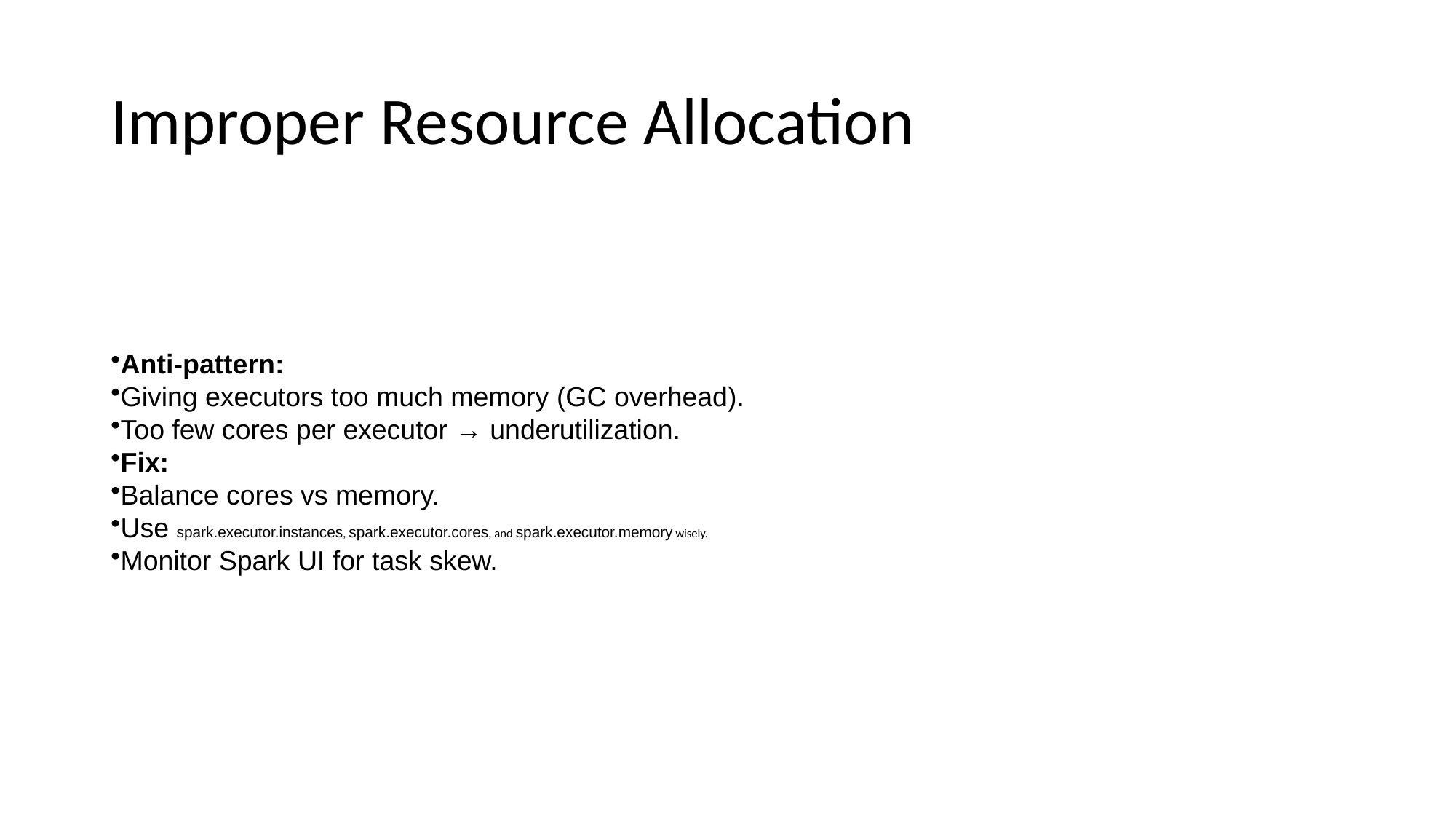

# Improper Resource Allocation
Anti-pattern:
Giving executors too much memory (GC overhead).
Too few cores per executor → underutilization.
Fix:
Balance cores vs memory.
Use spark.executor.instances, spark.executor.cores, and spark.executor.memory wisely.
Monitor Spark UI for task skew.